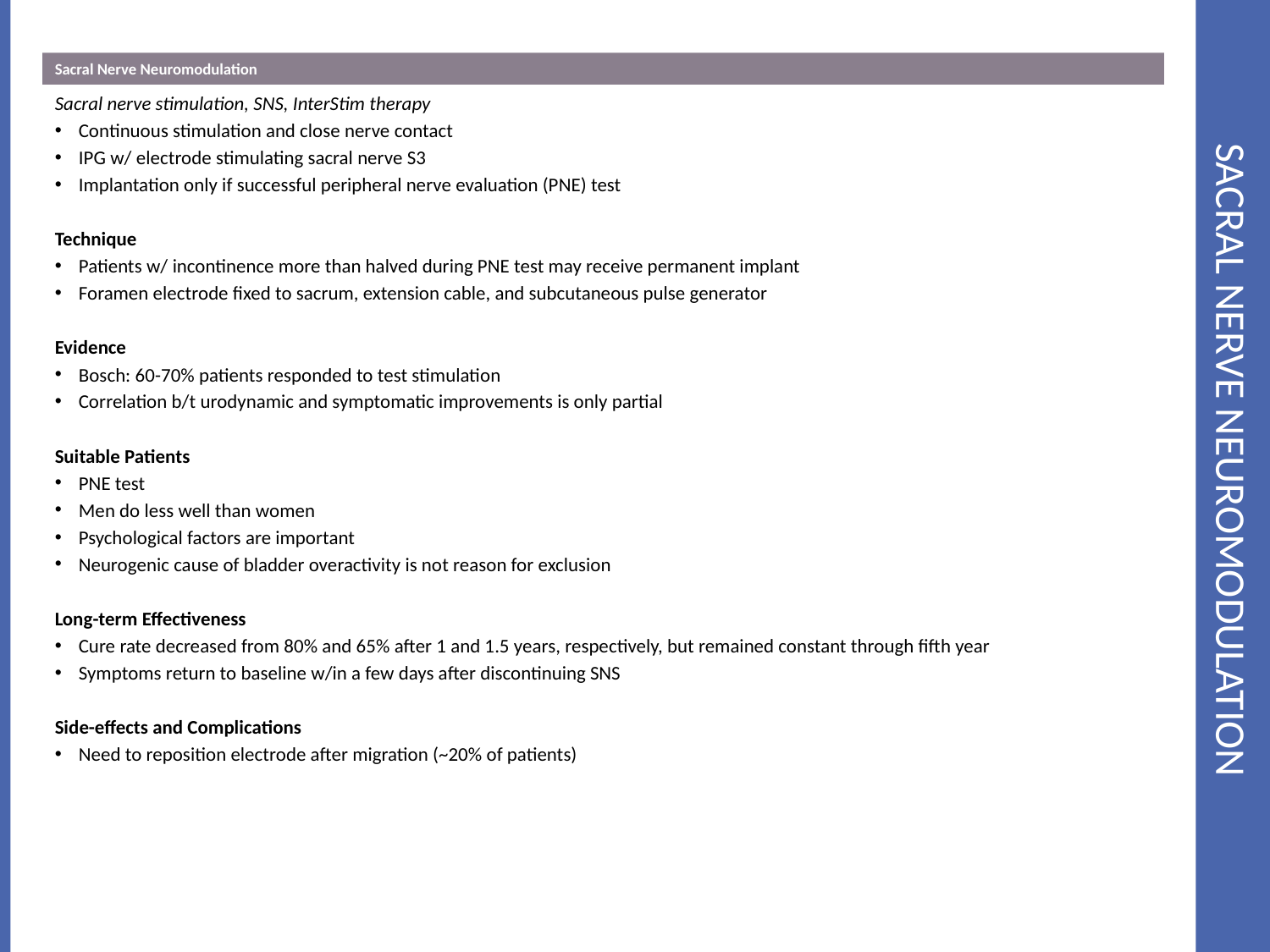

Sacral Nerve Neuromodulation
# Sacral Nerve Neuromodulation
Sacral nerve stimulation, SNS, InterStim therapy
Continuous stimulation and close nerve contact
IPG w/ electrode stimulating sacral nerve S3
Implantation only if successful peripheral nerve evaluation (PNE) test

Technique
Patients w/ incontinence more than halved during PNE test may receive permanent implant
Foramen electrode fixed to sacrum, extension cable, and subcutaneous pulse generator

Evidence
Bosch: 60-70% patients responded to test stimulation
Correlation b/t urodynamic and symptomatic improvements is only partial

Suitable Patients
PNE test
Men do less well than women
Psychological factors are important
Neurogenic cause of bladder overactivity is not reason for exclusion

Long-term Effectiveness
Cure rate decreased from 80% and 65% after 1 and 1.5 years, respectively, but remained constant through fifth year
Symptoms return to baseline w/in a few days after discontinuing SNS

Side-effects and Complications
Need to reposition electrode after migration (~20% of patients)